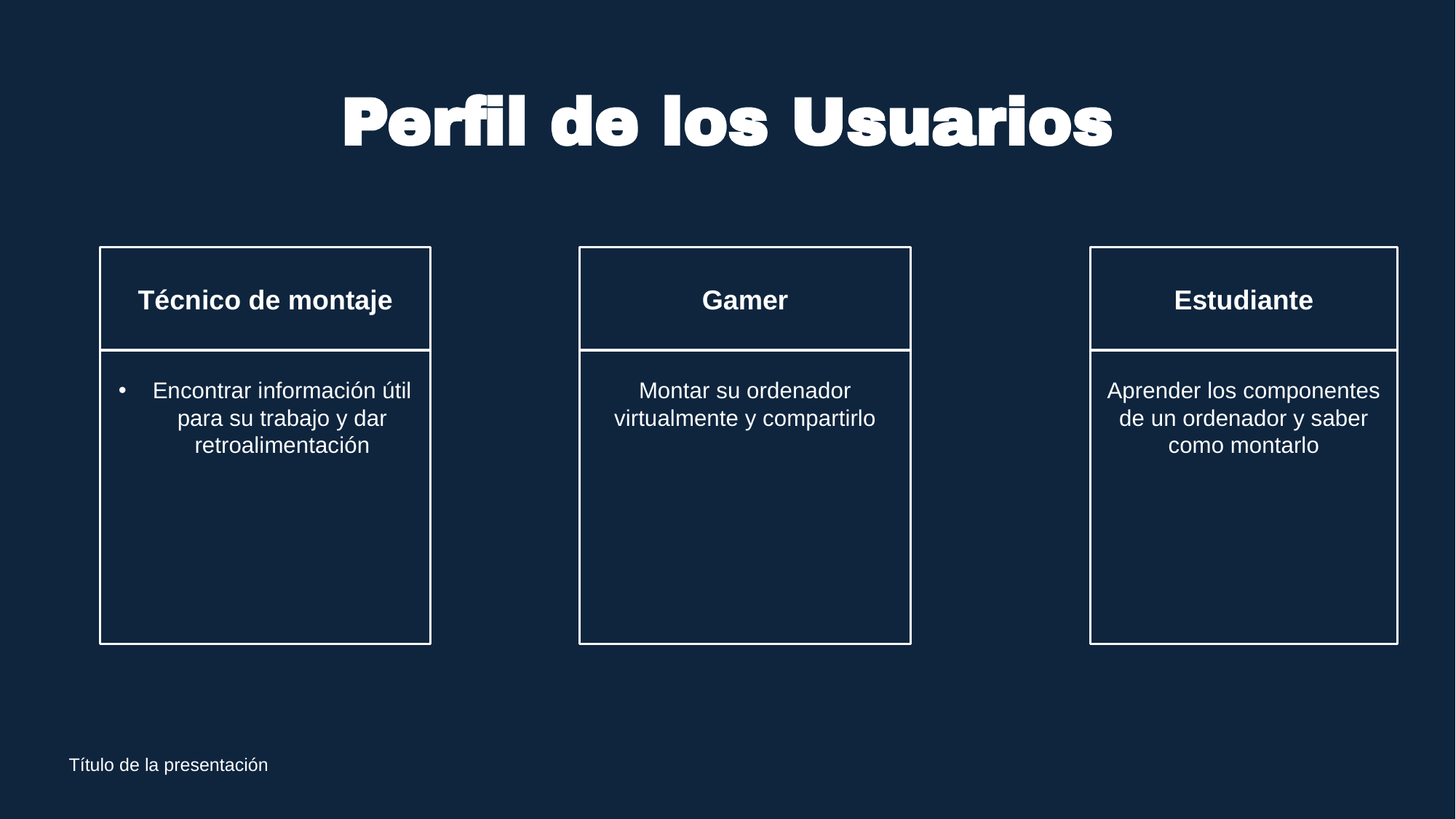

# Perfil de los Usuarios
Técnico de montaje
Gamer
Estudiante
Encontrar información útil para su trabajo y dar retroalimentación
Montar su ordenador virtualmente y compartirlo
Aprender los componentes de un ordenador y saber como montarlo
Título de la presentación